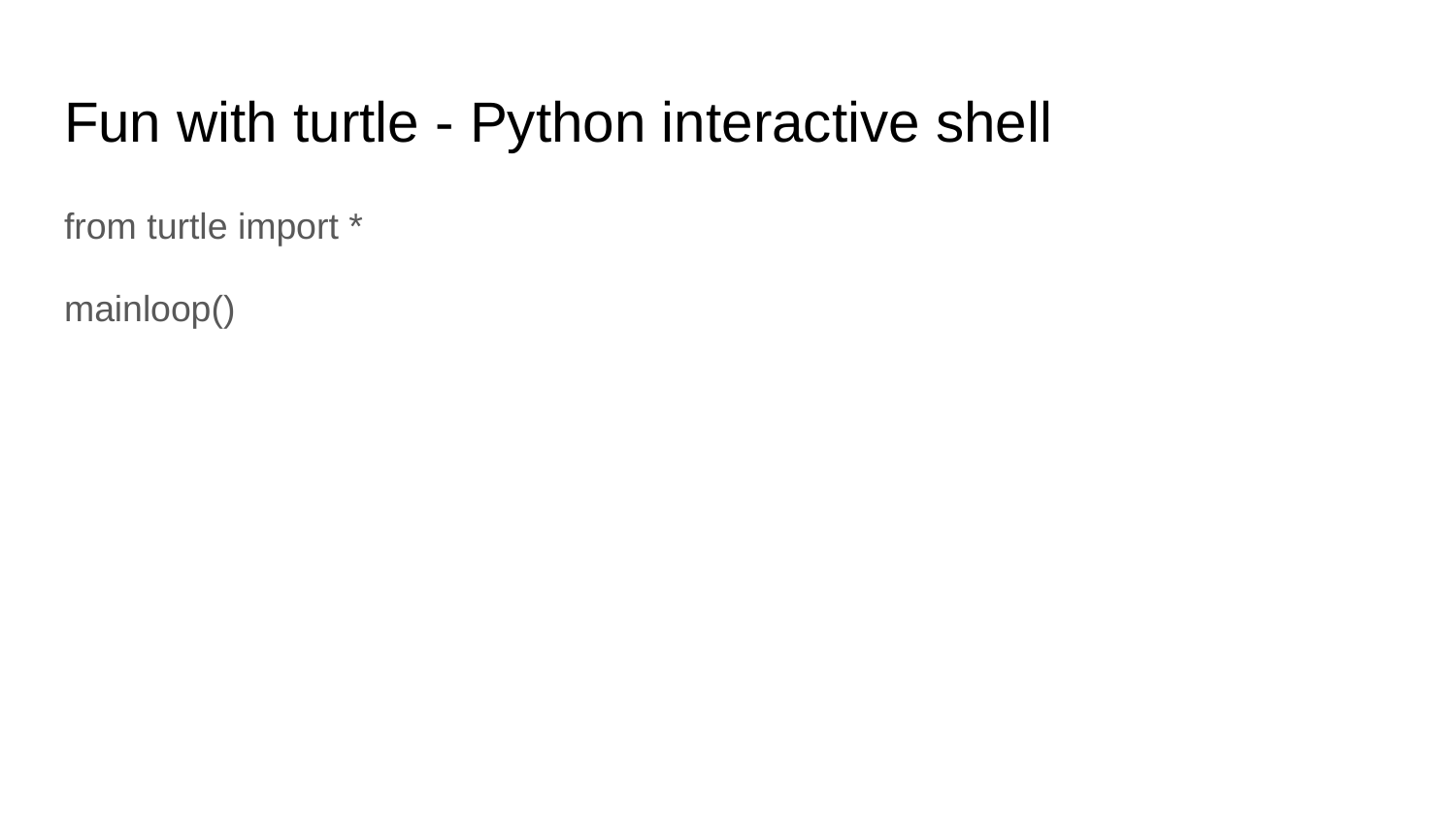

# Fun with turtle - Python interactive shell
from turtle import *
mainloop()